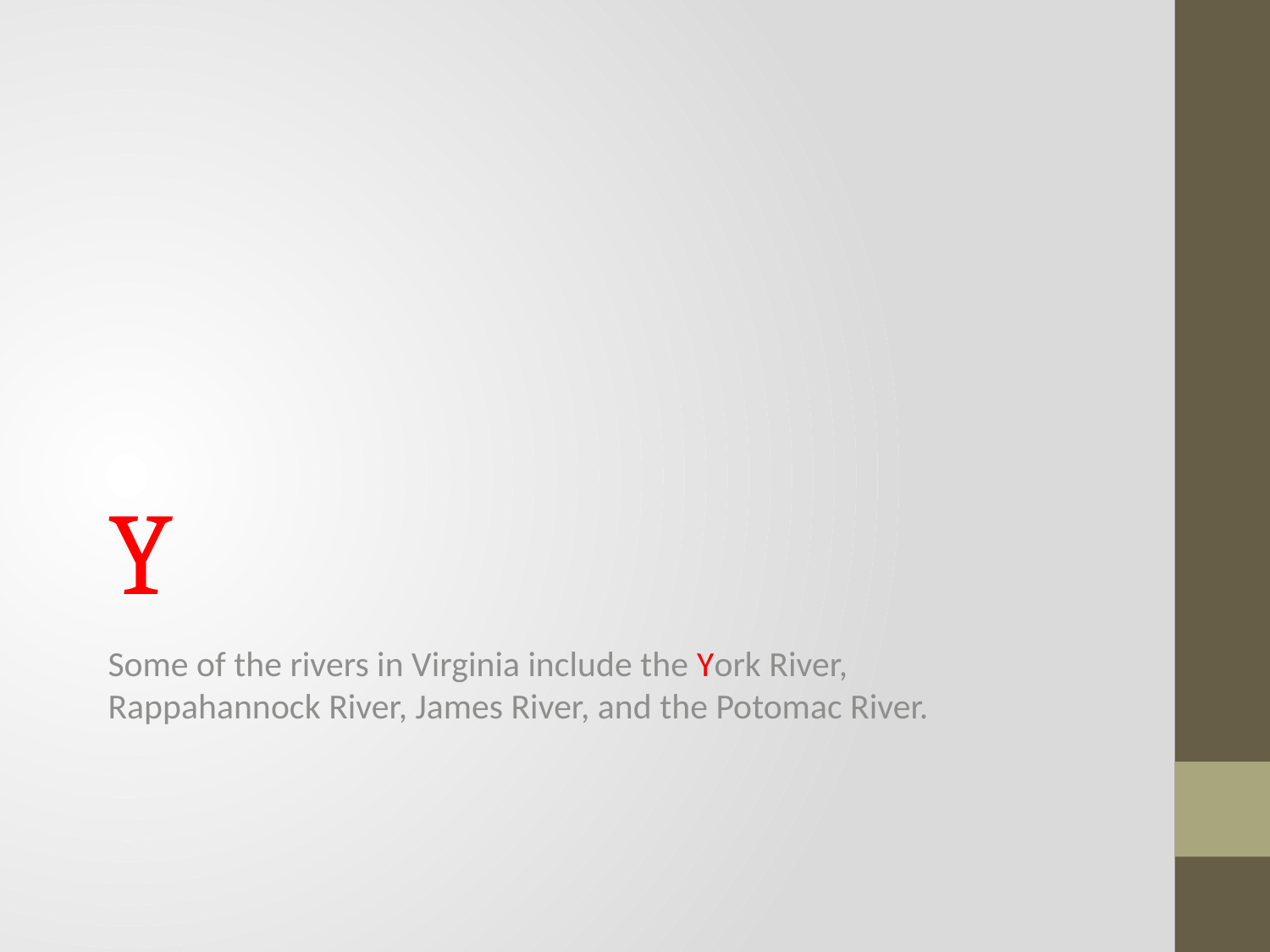

# Y
Some of the rivers in Virginia include the York River, Rappahannock River, James River, and the Potomac River.